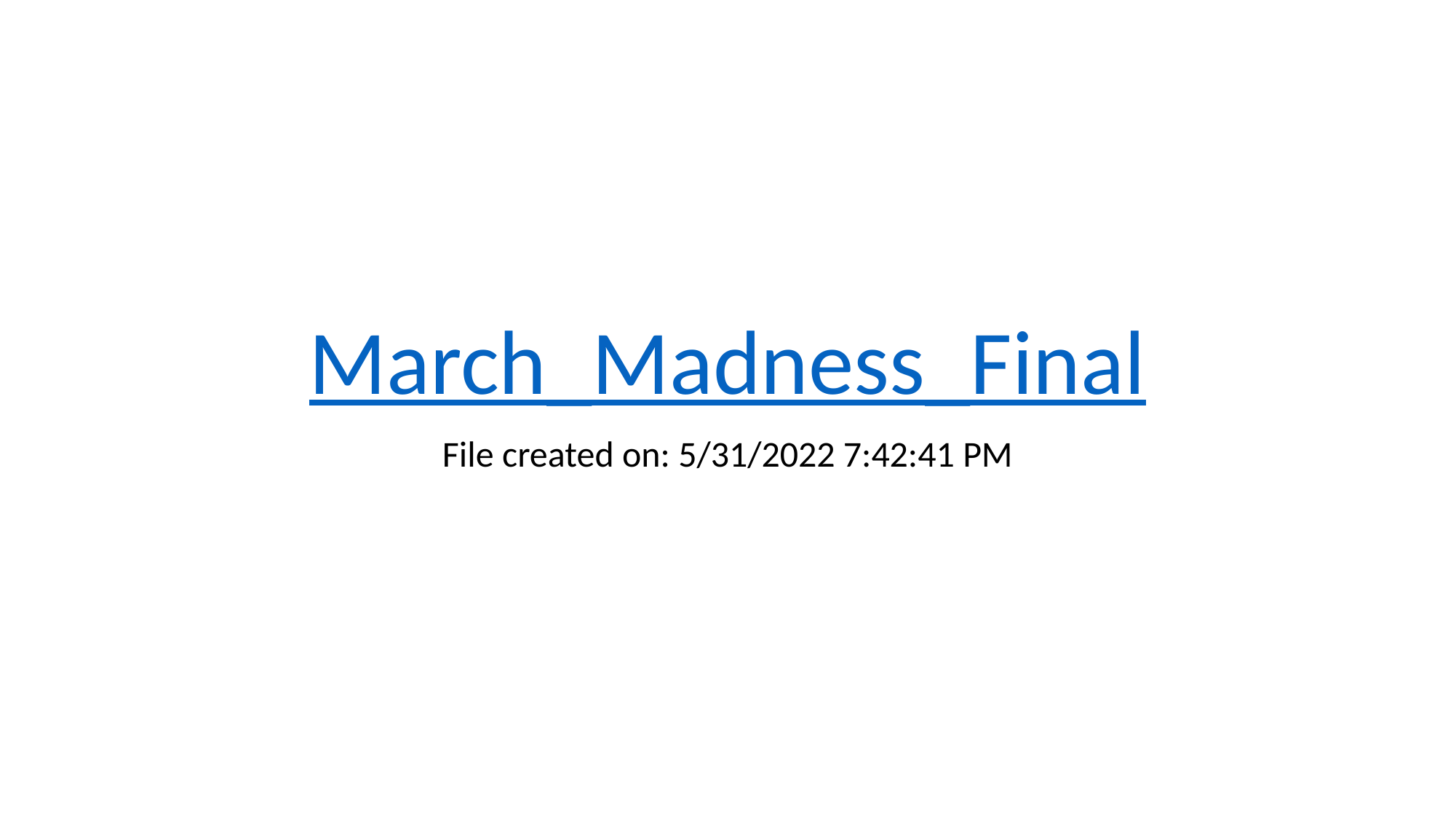

# March_Madness_Final
File created on: 5/31/2022 7:42:41 PM